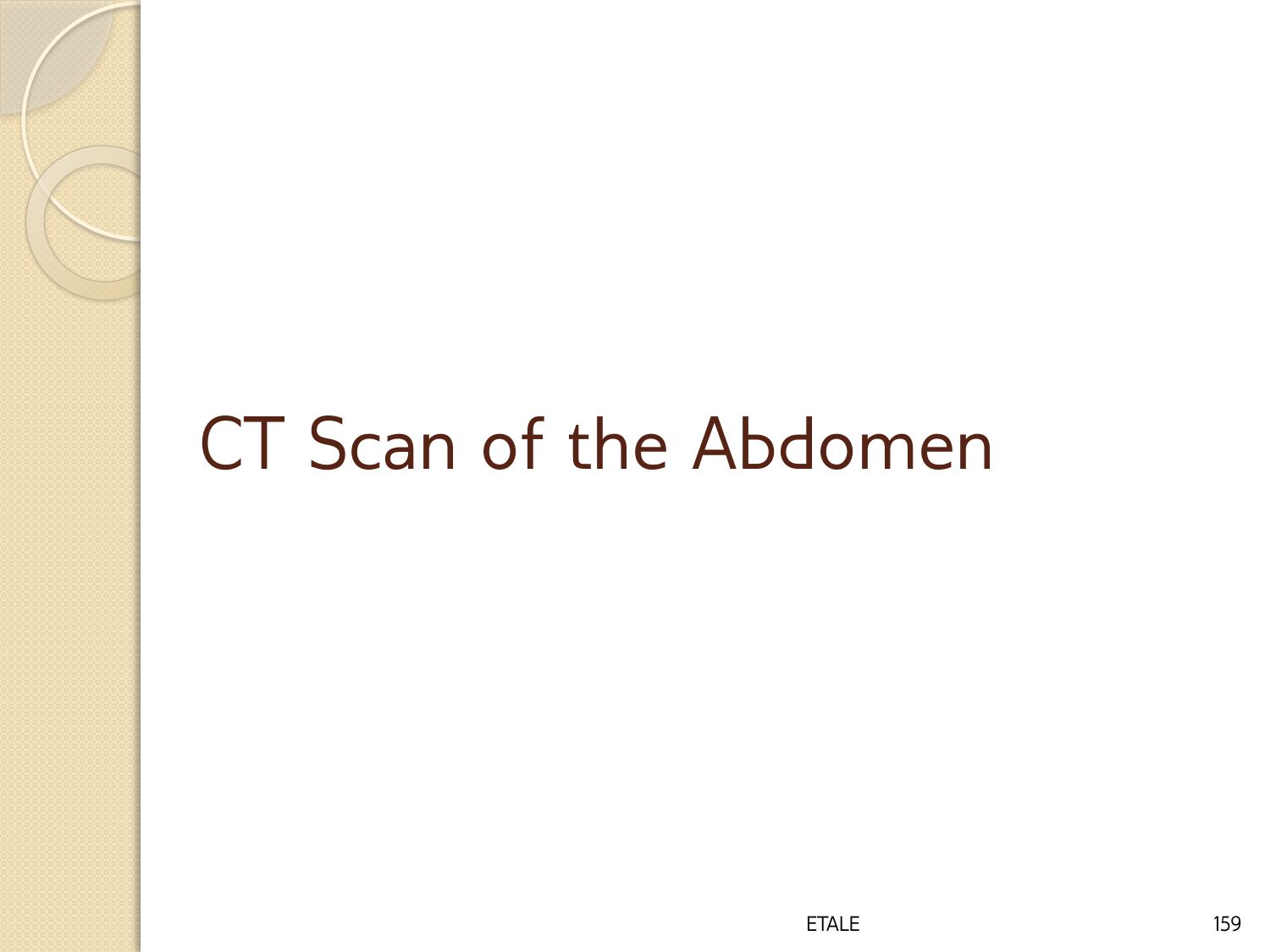

# CT Scan of the Abdomen
ETALE
159